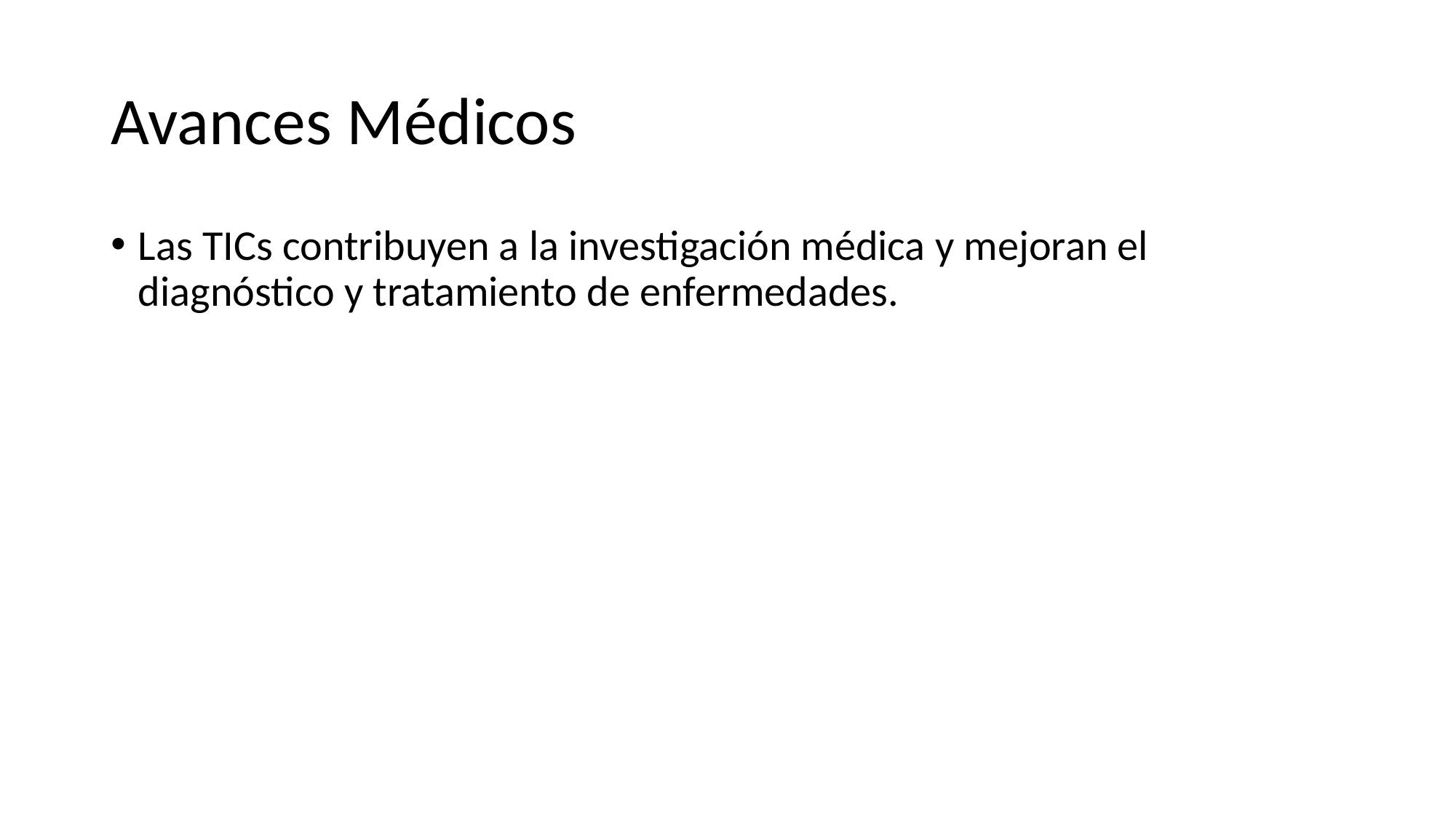

# Avances Médicos
Las TICs contribuyen a la investigación médica y mejoran el diagnóstico y tratamiento de enfermedades.